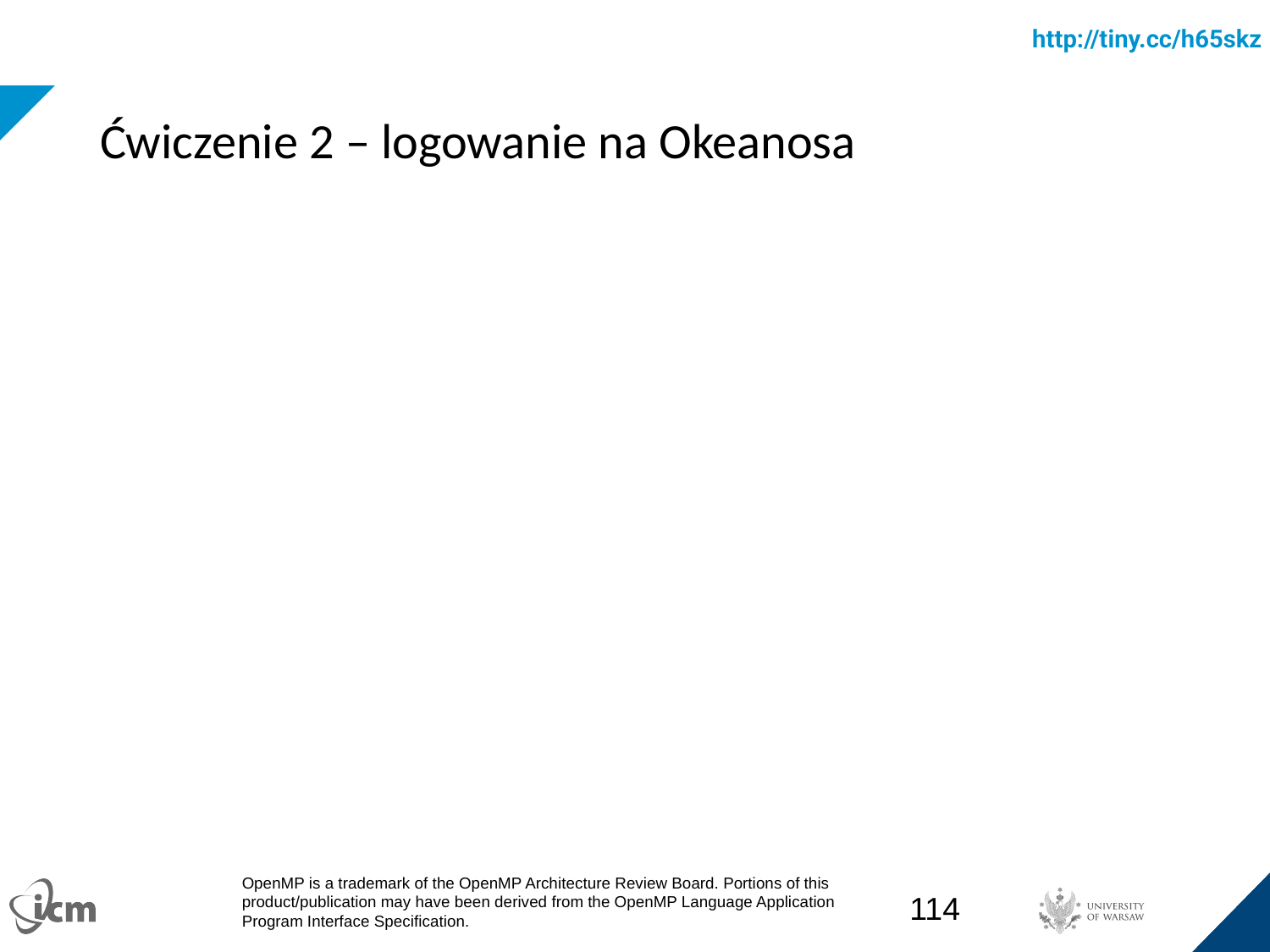

# Ćwiczenie 2 – logowanie na Okeanosa

114